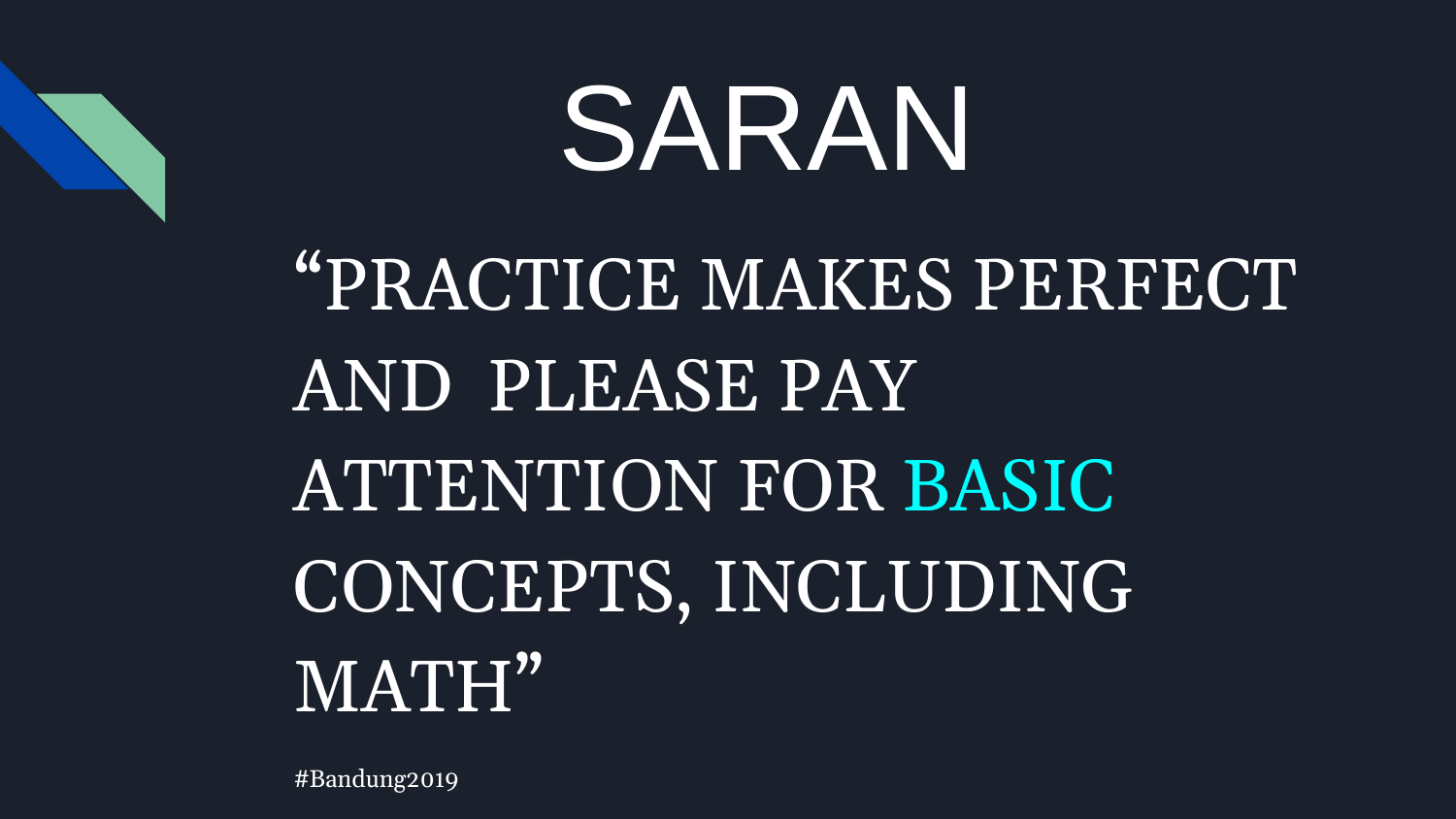

# SARAN
“PRACTICE MAKES PERFECT AND  PLEASE PAY ATTENTION FOR BASIC CONCEPTS, INCLUDING MATH”
#Bandung2019